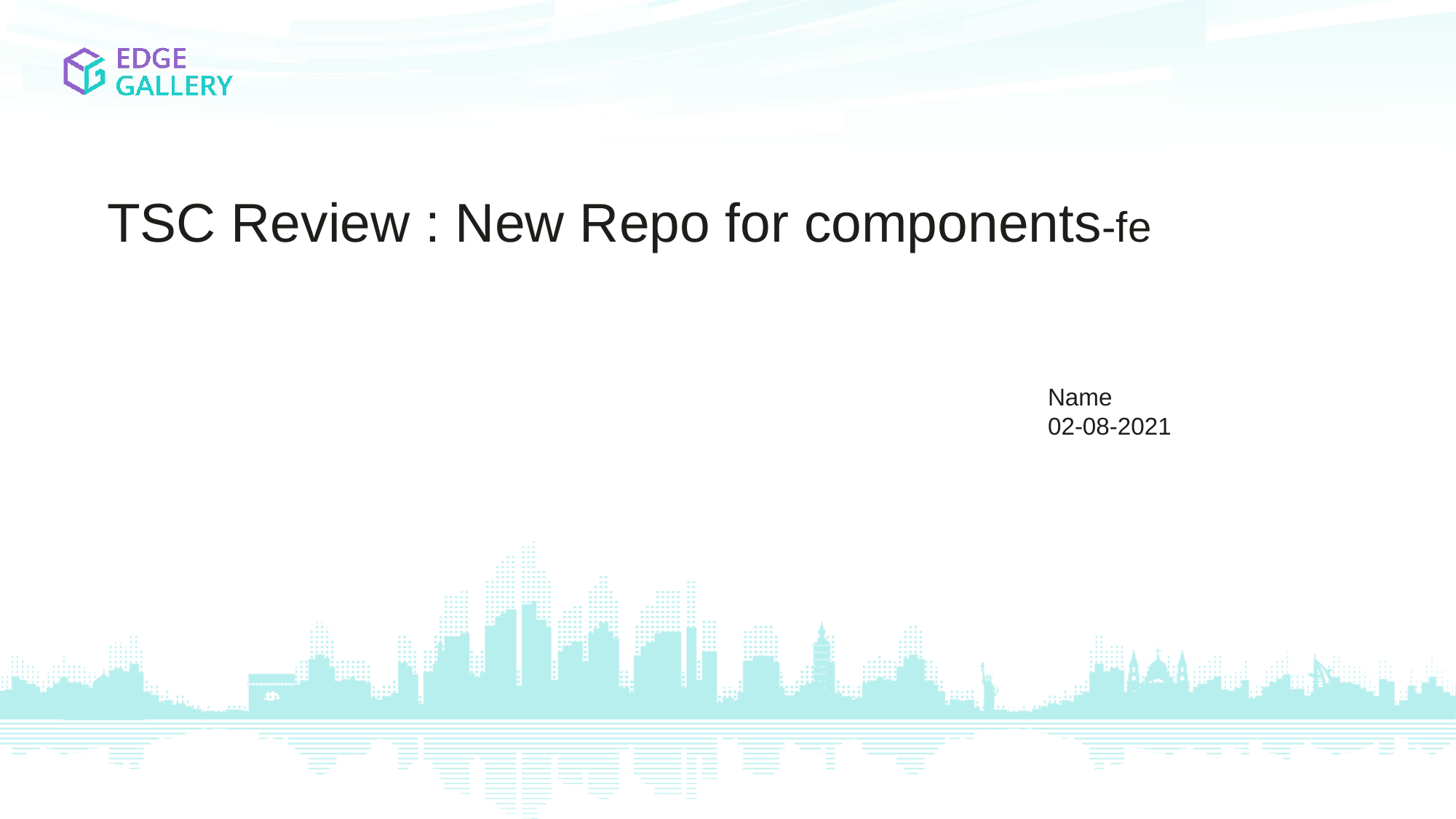

TSC Review : New Repo for components-fe

Name
02-08-2021